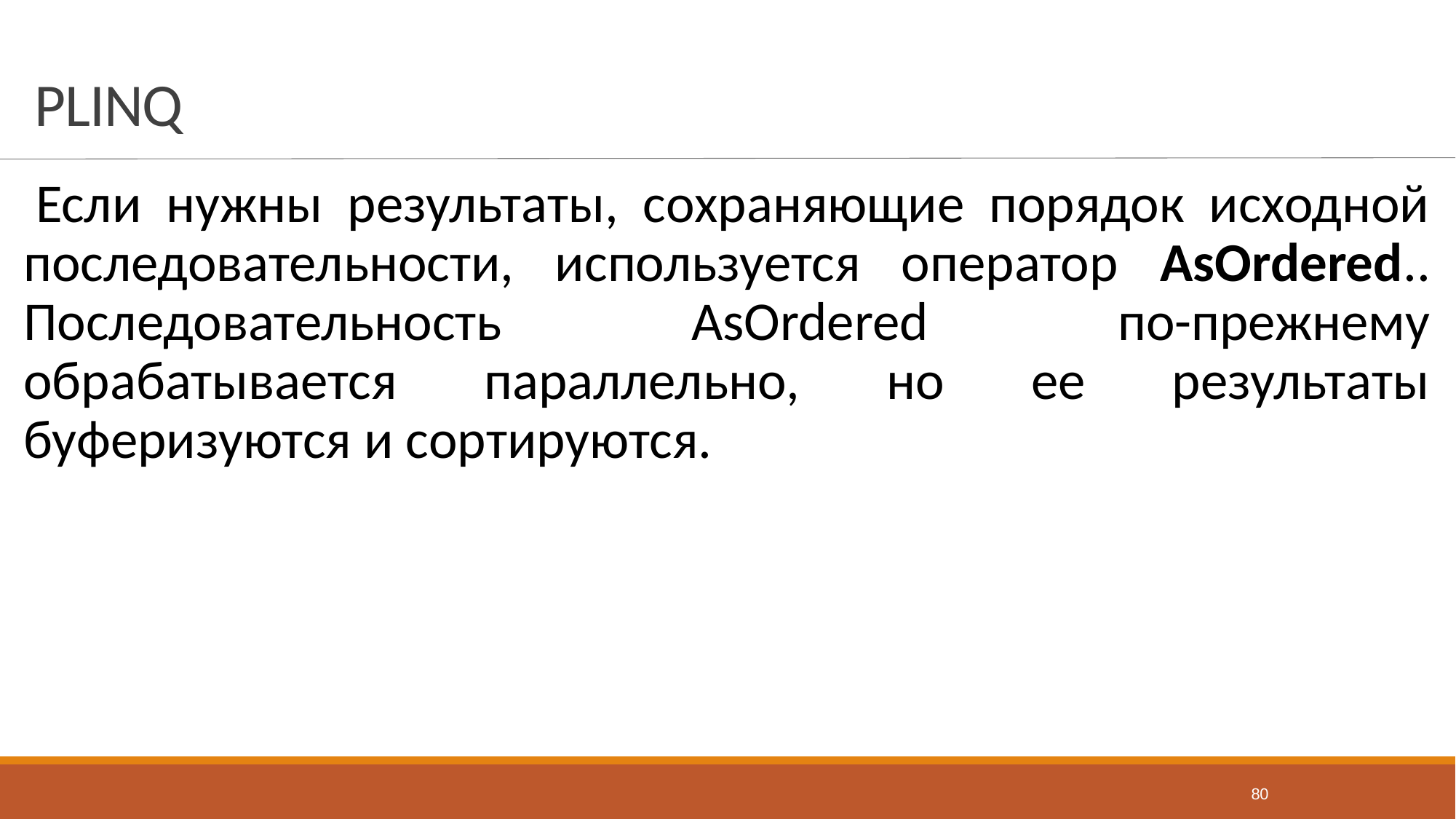

# PLINQ
Если нужны результаты, сохраняющие порядок исходной последовательности, используется оператор AsOrdered.. Последовательность AsOrdered по-прежнему обрабатывается параллельно, но ее результаты буферизуются и сортируются.
80